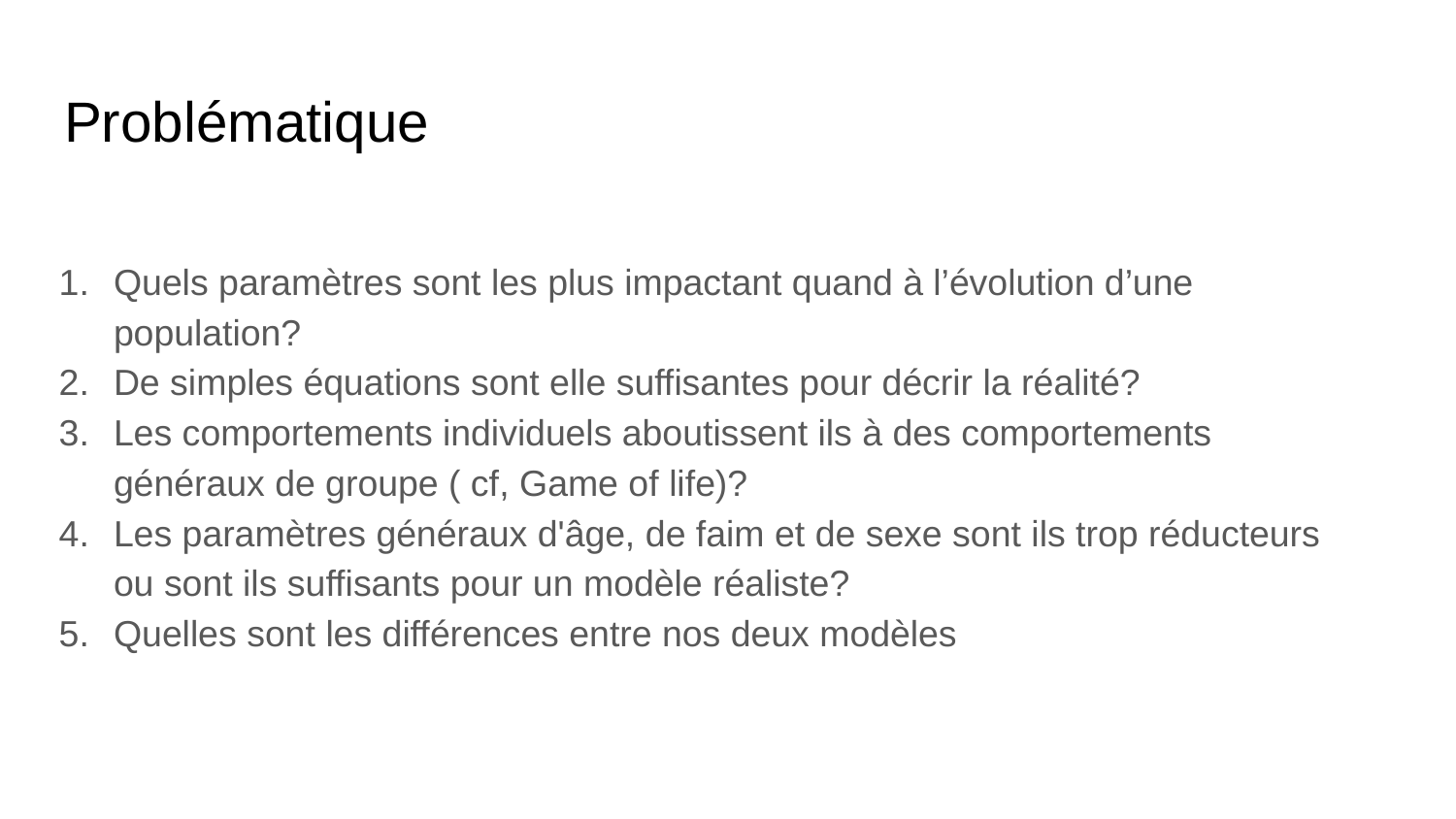

# Problématique

Quels paramètres sont les plus impactant quand à l’évolution d’une population?
De simples équations sont elle suffisantes pour décrir la réalité?
Les comportements individuels aboutissent ils à des comportements généraux de groupe (​ cf, Game of life)?
Les paramètres généraux d'âge, de faim et de sexe sont ils trop réducteurs ou sont ils suffisants pour un modèle réaliste?
Quelles sont les différences entre nos deux modèles